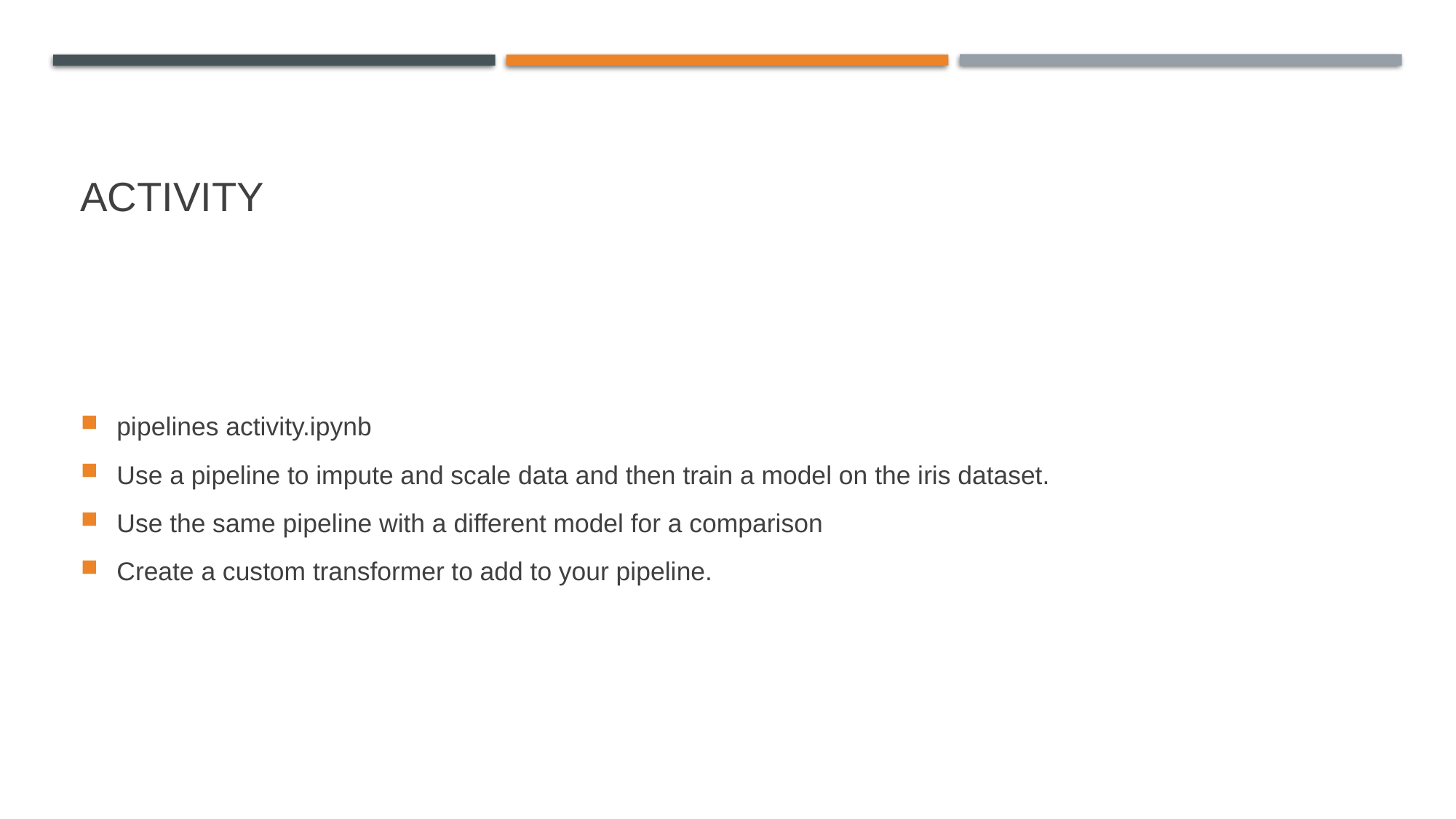

# Activity
pipelines activity.ipynb
Use a pipeline to impute and scale data and then train a model on the iris dataset.
Use the same pipeline with a different model for a comparison
Create a custom transformer to add to your pipeline.